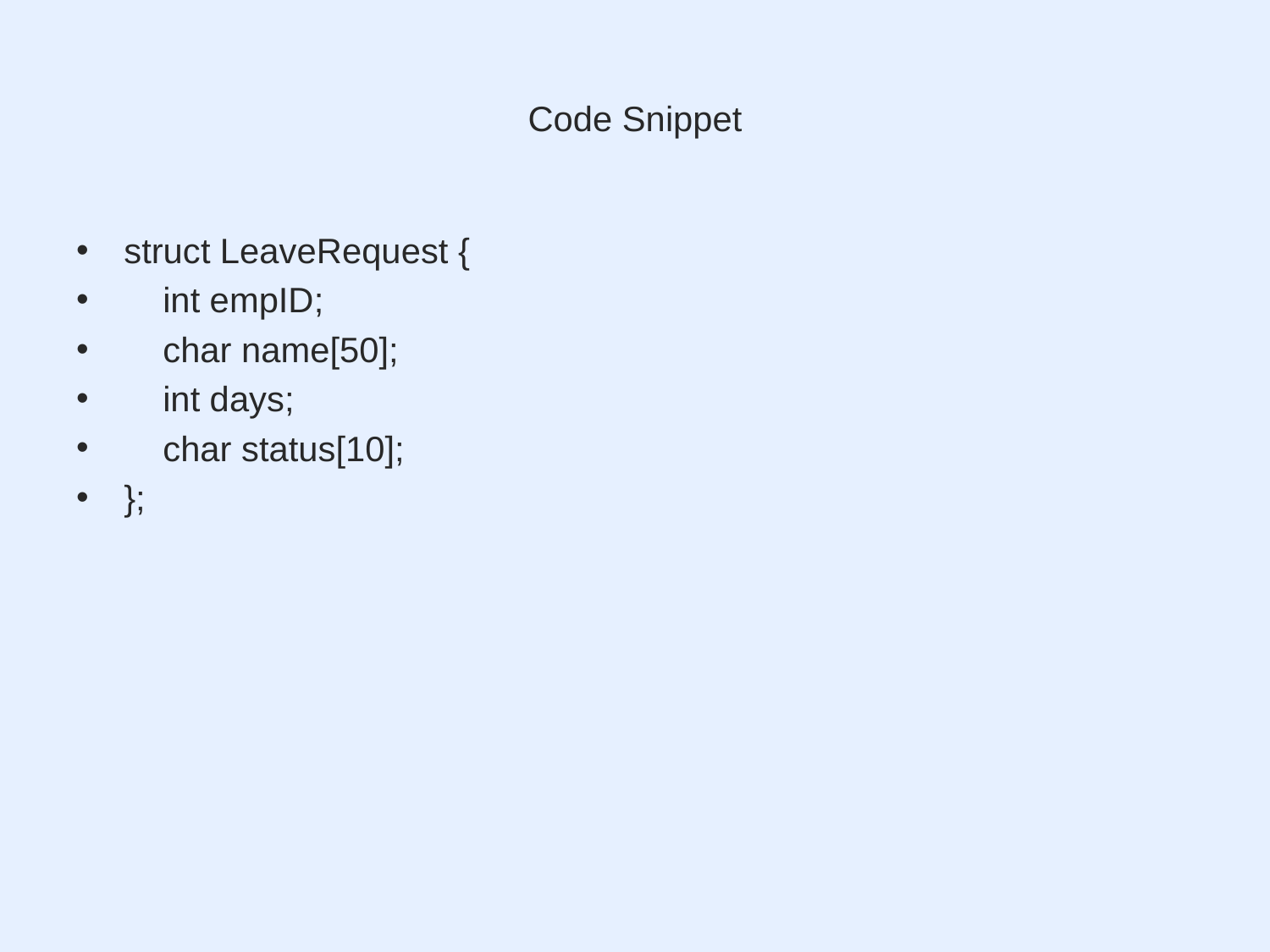

# Code Snippet
struct LeaveRequest {
    int empID;
    char name[50];
    int days;
    char status[10];
};